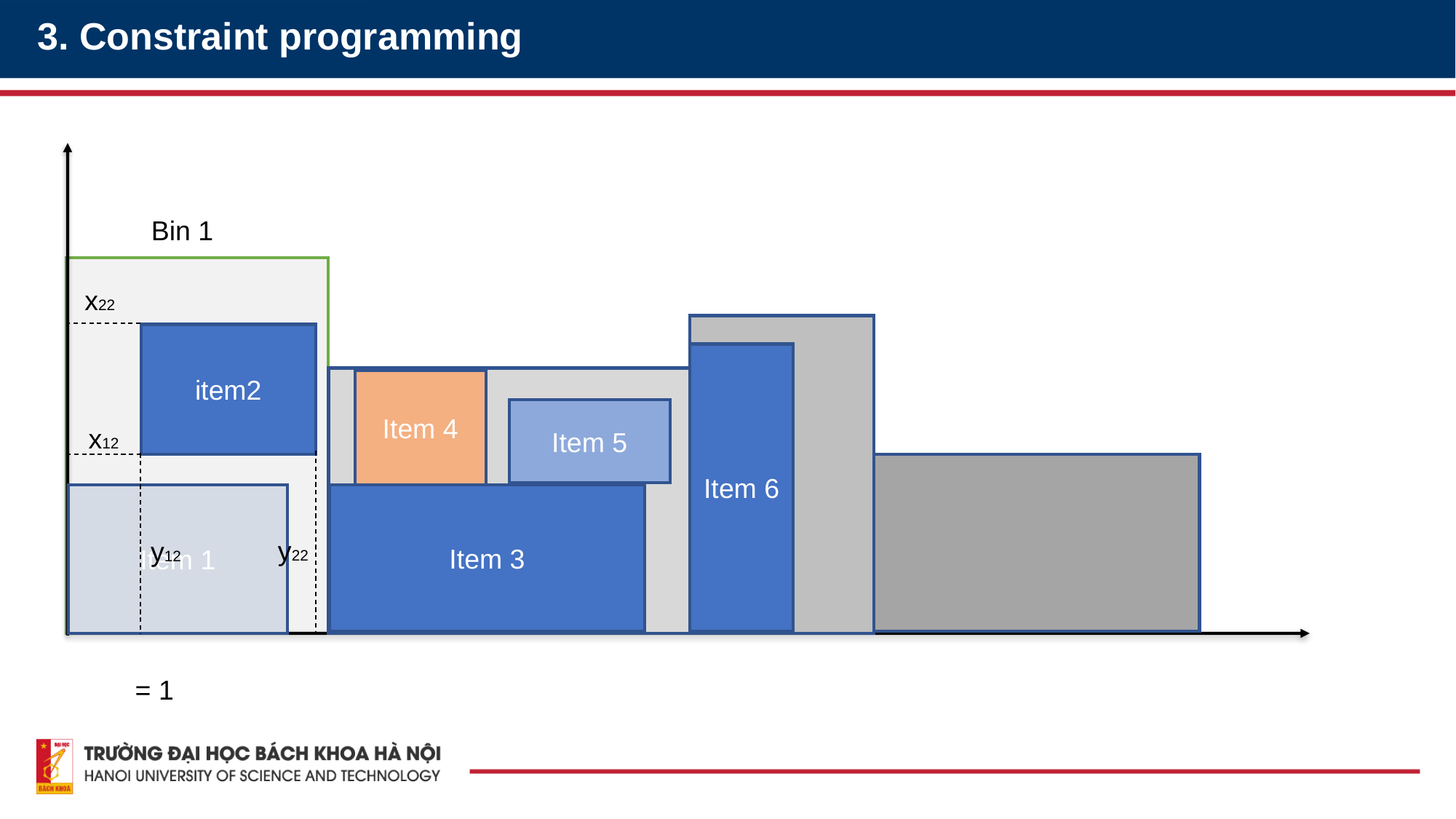

3. Constraint programming

Bin 1

x22

item2
Item 6

Item 4
Item 5
x12

Item 1
Item 3
y12
y22
y12

= 1